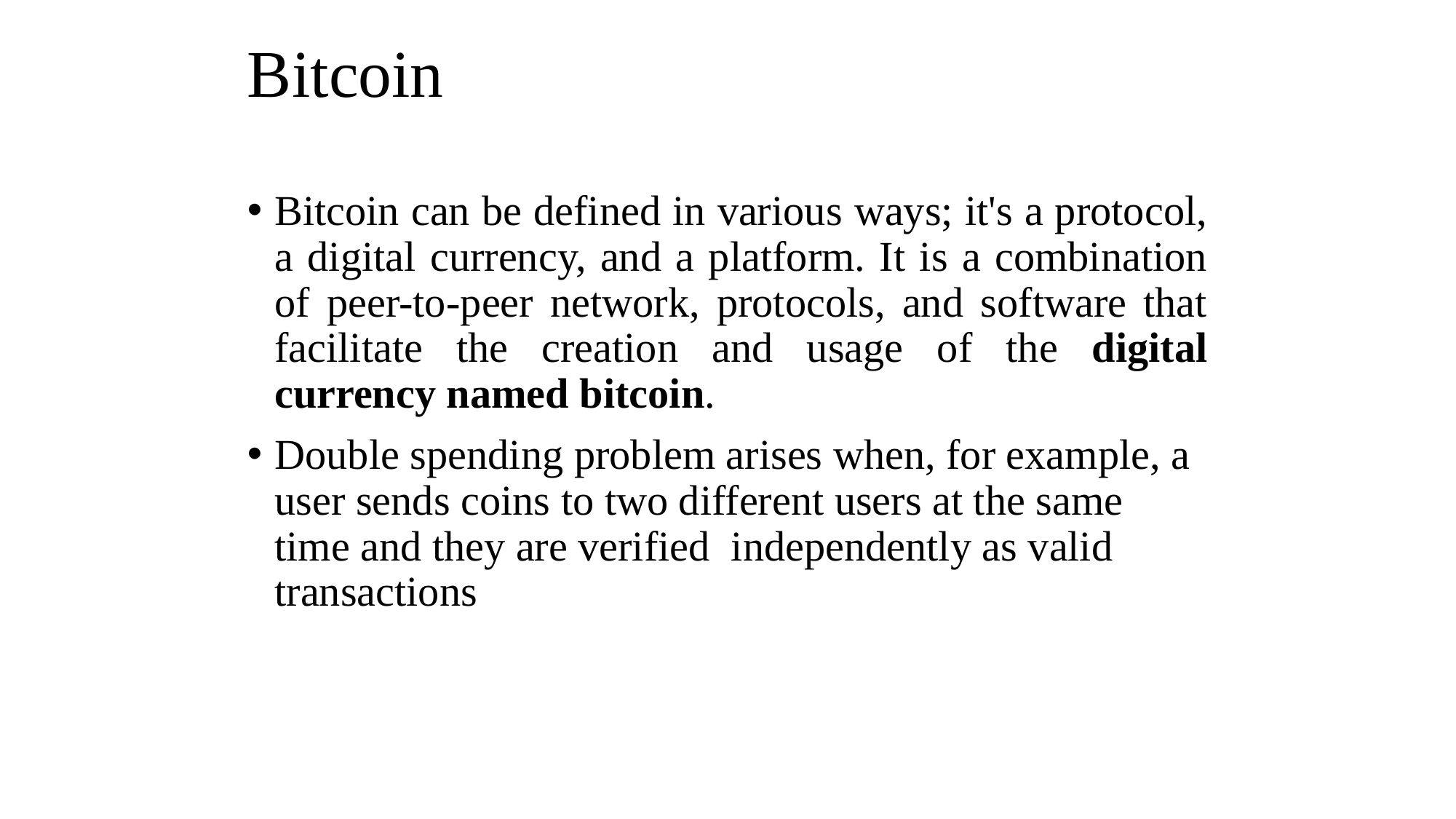

# Bitcoin
Bitcoin can be defined in various ways; it's a protocol, a digital currency, and a platform. It is a combination of peer-to-peer network, protocols, and software that facilitate the creation and usage of the digital currency named bitcoin.
Double spending problem arises when, for example, a user sends coins to two different users at the same time and they are verified  independently as valid transactions